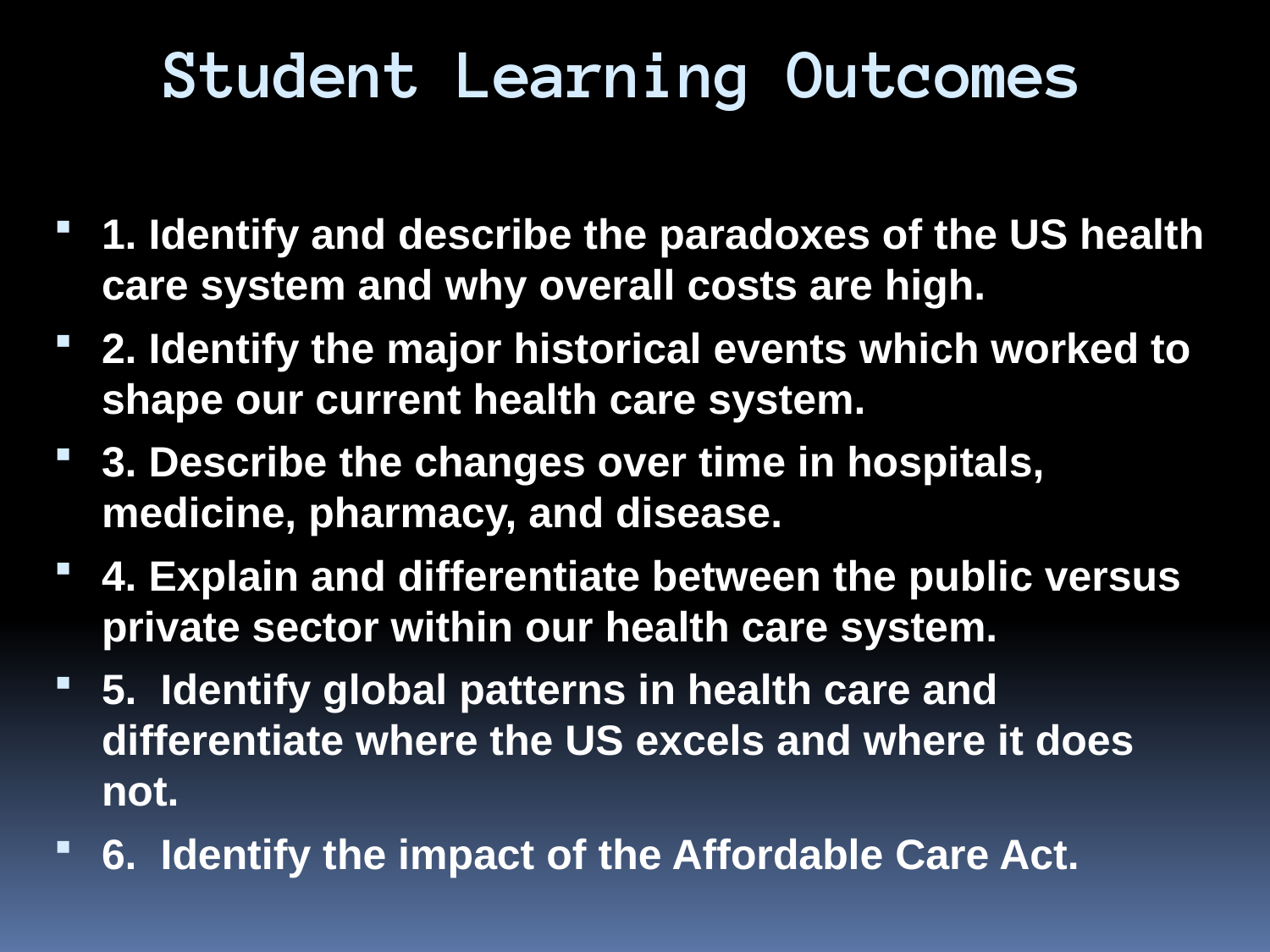

Student Learning Outcomes

1. Identify and describe the paradoxes of the US health care system and why overall costs are high.
2. Identify the major historical events which worked to shape our current health care system.
3. Describe the changes over time in hospitals, medicine, pharmacy, and disease.
4. Explain and differentiate between the public versus private sector within our health care system.
5.  Identify global patterns in health care and differentiate where the US excels and where it does not.
6.  Identify the impact of the Affordable Care Act.